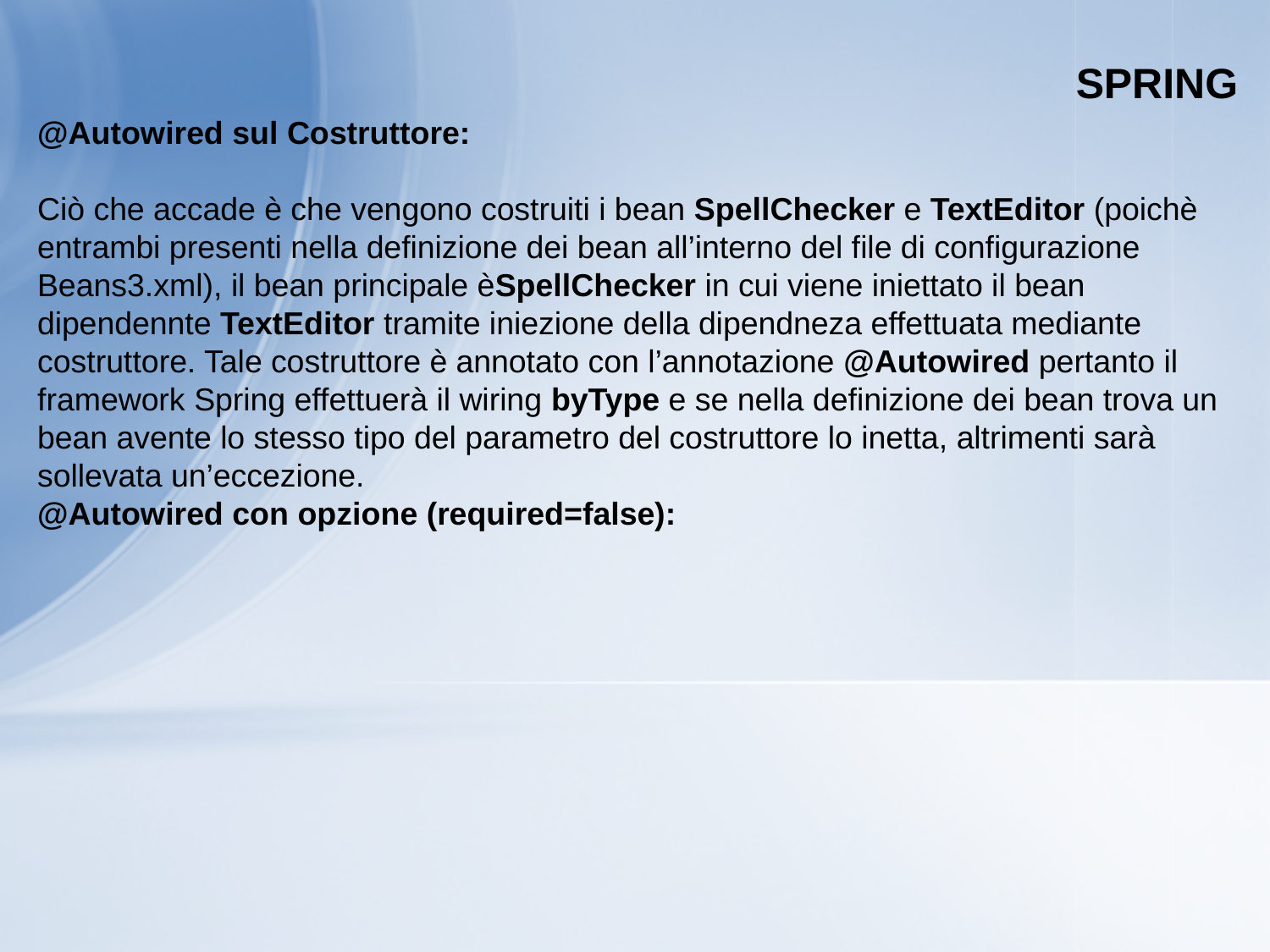

SPRING
@Autowired sul Costruttore:

Ciò che accade è che vengono costruiti i bean SpellChecker e TextEditor (poichè entrambi presenti nella definizione dei bean all’interno del file di configurazione Beans3.xml), il bean principale èSpellChecker in cui viene iniettato il bean dipendennte TextEditor tramite iniezione della dipendneza effettuata mediante costruttore. Tale costruttore è annotato con l’annotazione @Autowired pertanto il framework Spring effettuerà il wiring byType e se nella definizione dei bean trova un bean avente lo stesso tipo del parametro del costruttore lo inetta, altrimenti sarà sollevata un’eccezione.
@Autowired con opzione (required=false):